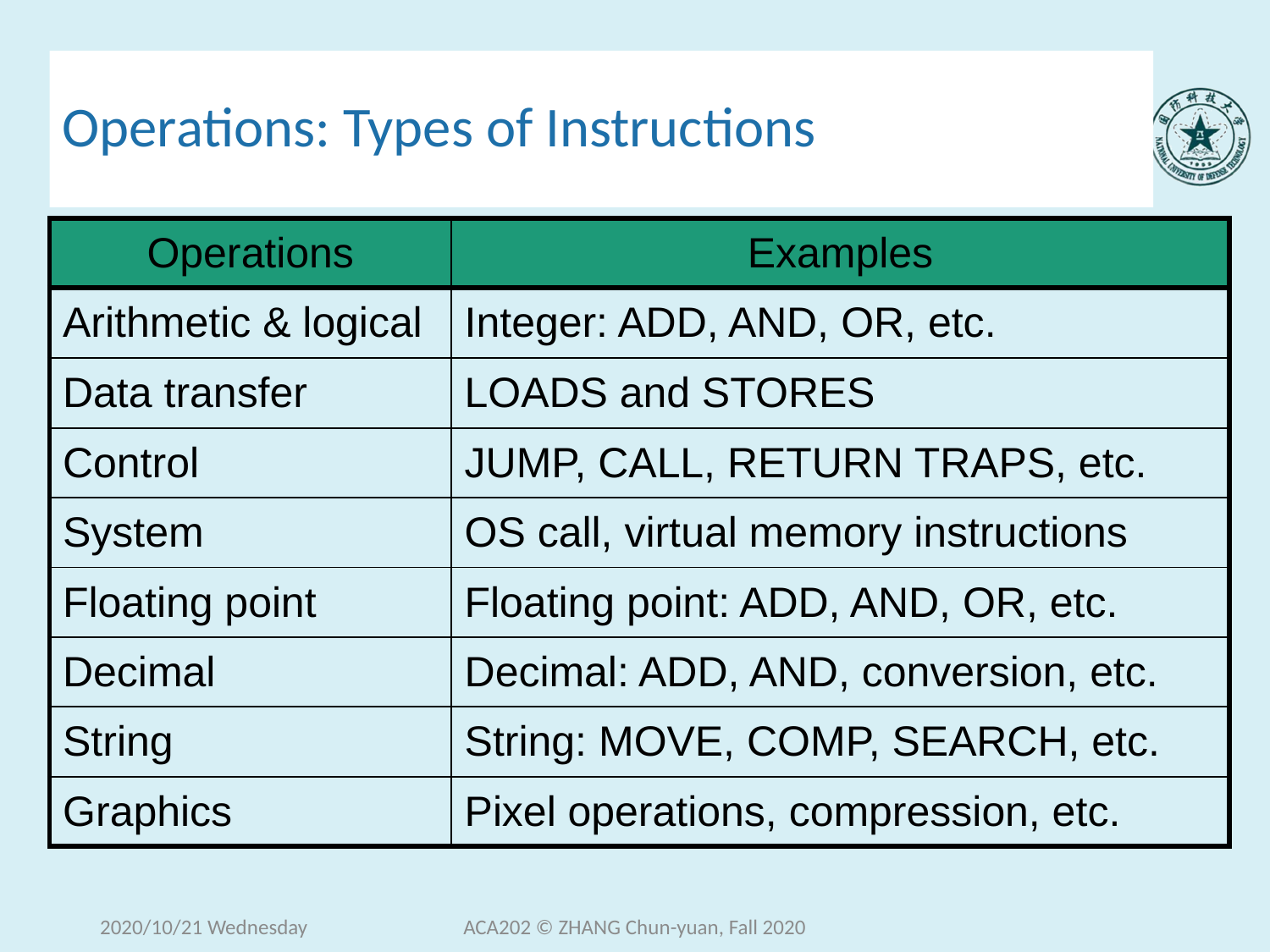

# Operations: Types of Instructions
| Operations | Examples |
| --- | --- |
| Arithmetic & logical | Integer: ADD, AND, OR, etc. |
| Data transfer | LOADS and STORES |
| Control | JUMP, CALL, RETURN TRAPS, etc. |
| System | OS call, virtual memory instructions |
| Floating point | Floating point: ADD, AND, OR, etc. |
| Decimal | Decimal: ADD, AND, conversion, etc. |
| String | String: MOVE, COMP, SEARCH, etc. |
| Graphics | Pixel operations, compression, etc. |
2020/10/21 Wednesday
ACA202 © ZHANG Chun-yuan, Fall 2020
14